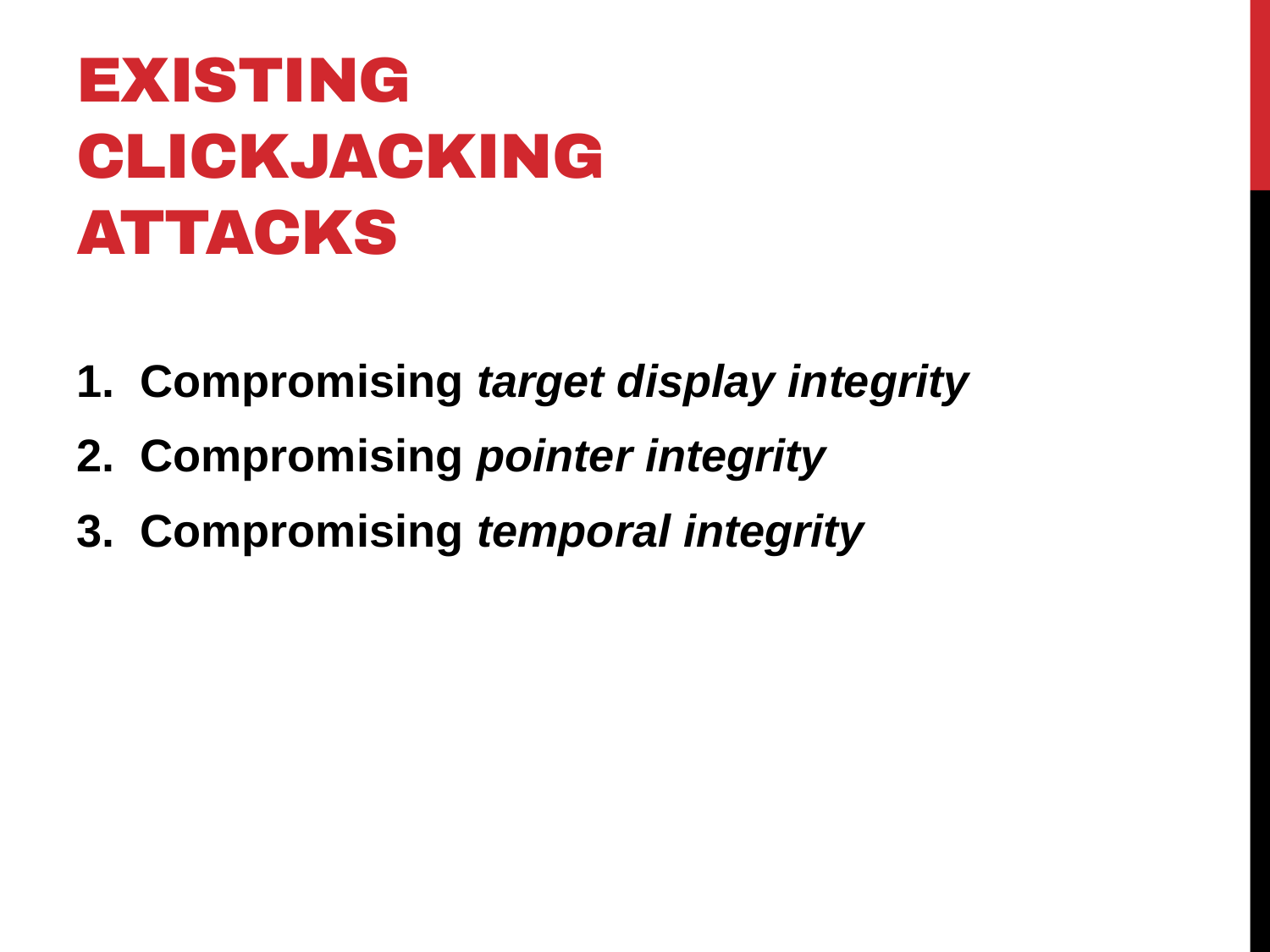

# Existing Clickjacking Attacks
Compromising target display integrity
Compromising pointer integrity
Compromising temporal integrity